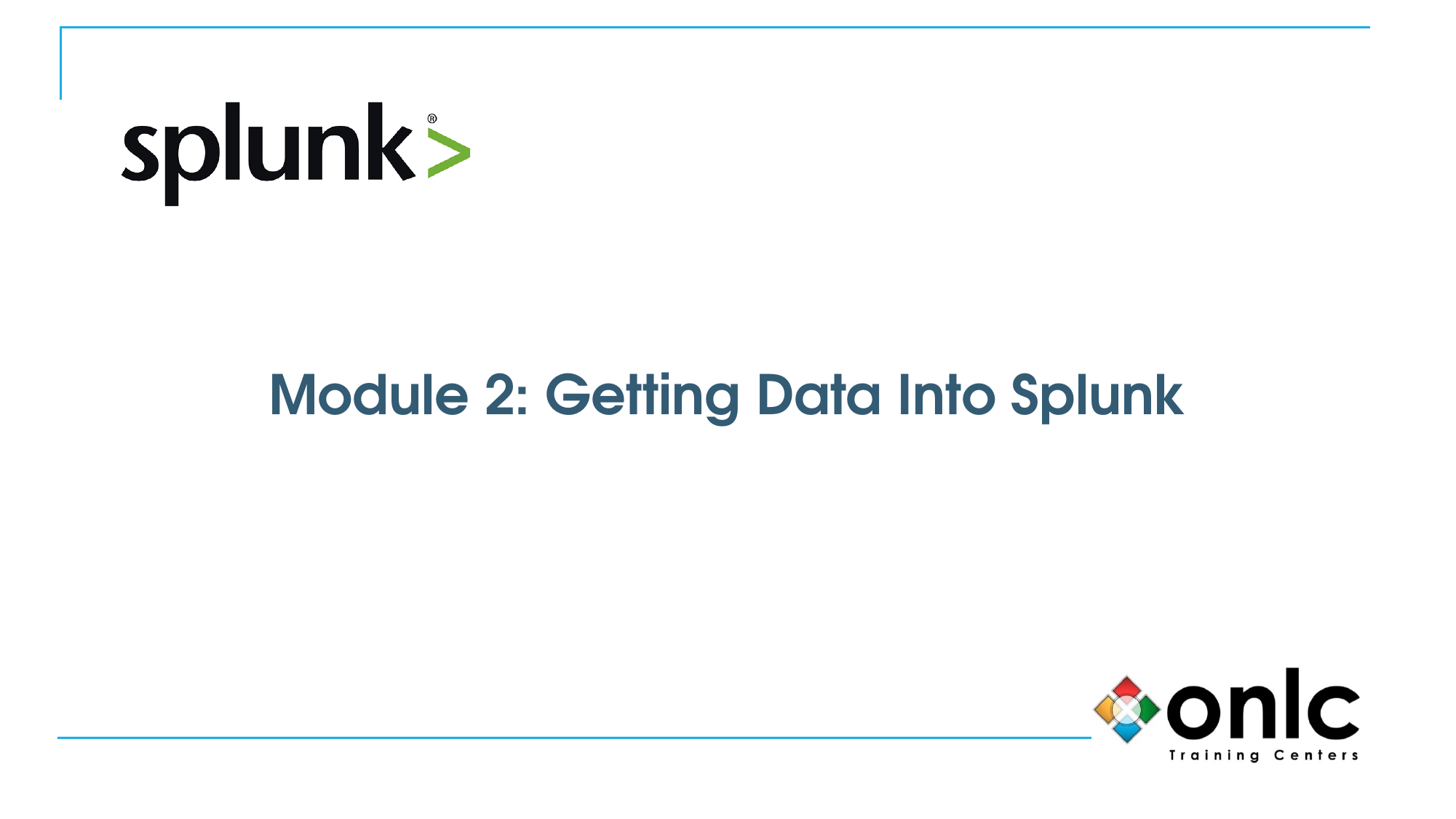

# Module 2: Getting Data Into Splunk